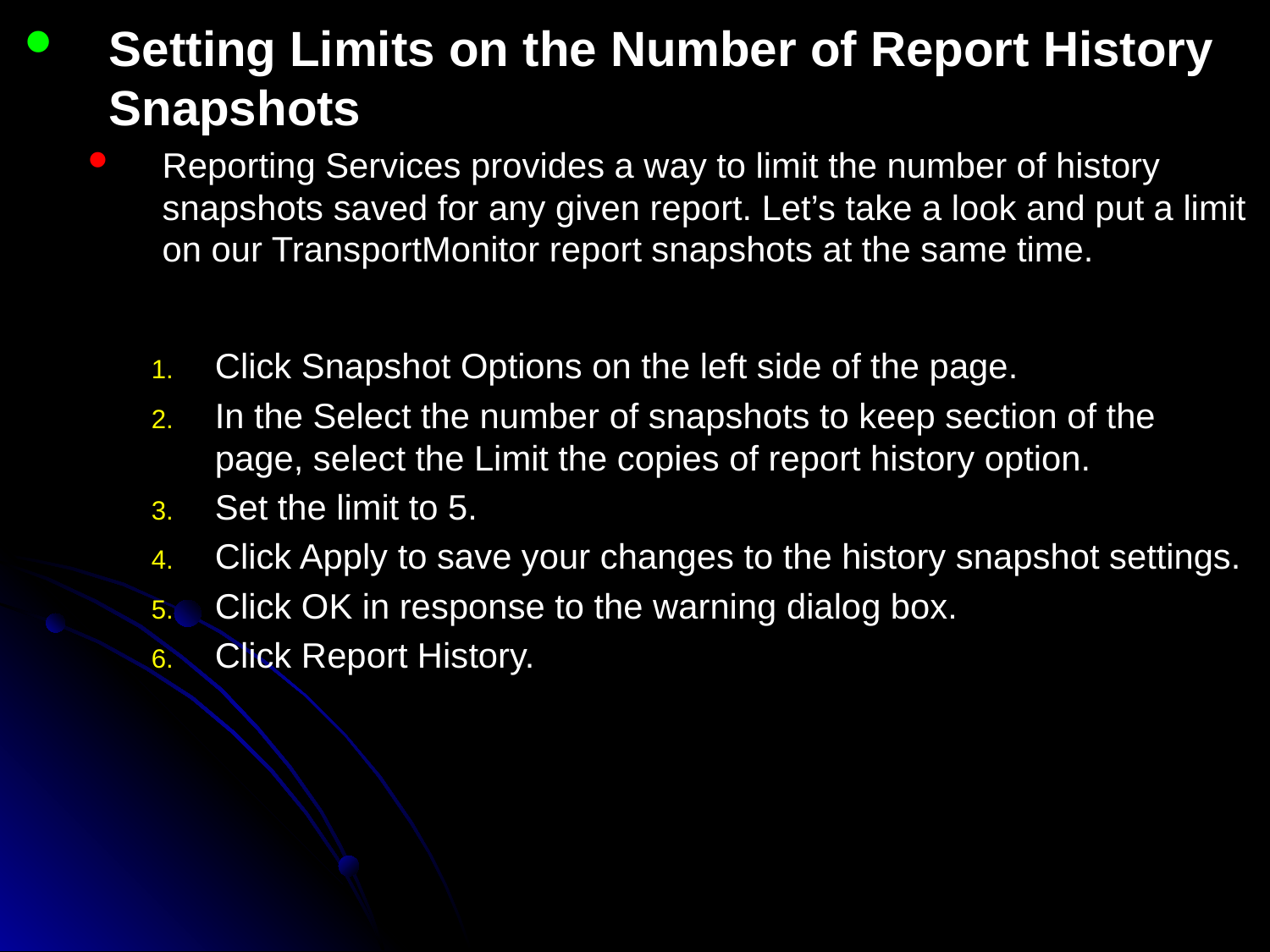

Setting Limits on the Number of Report History Snapshots
Reporting Services provides a way to limit the number of history snapshots saved for any given report. Let’s take a look and put a limit on our TransportMonitor report snapshots at the same time.

Click Snapshot Options on the left side of the page.
In the Select the number of snapshots to keep section of the page, select the Limit the copies of report history option.
Set the limit to 5.
Click Apply to save your changes to the history snapshot settings.
Click OK in response to the warning dialog box.
Click Report History.